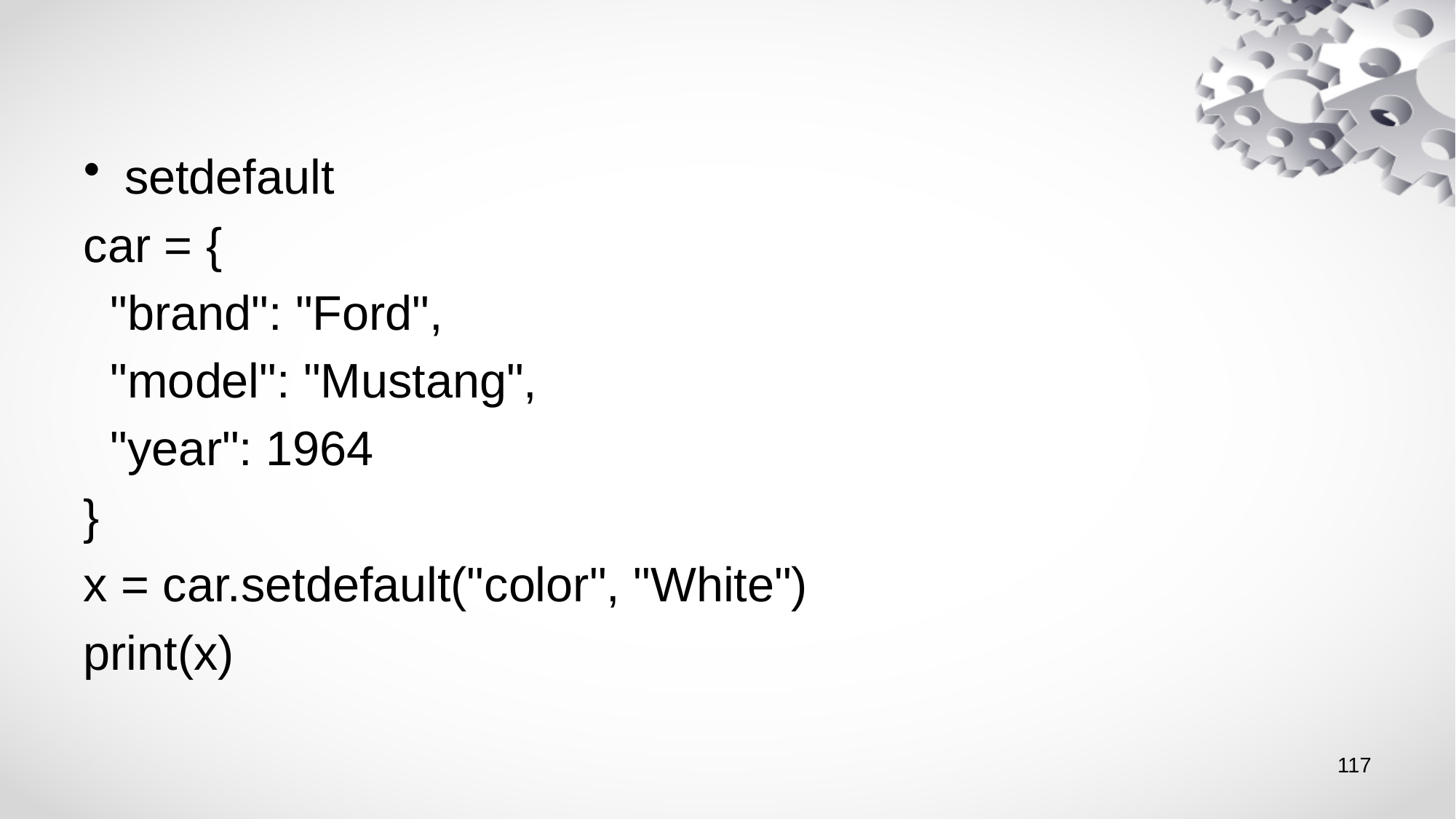

#
setdefault
car = {
  "brand": "Ford",
  "model": "Mustang",
  "year": 1964
}
x = car.setdefault("color", "White")
print(x)

117